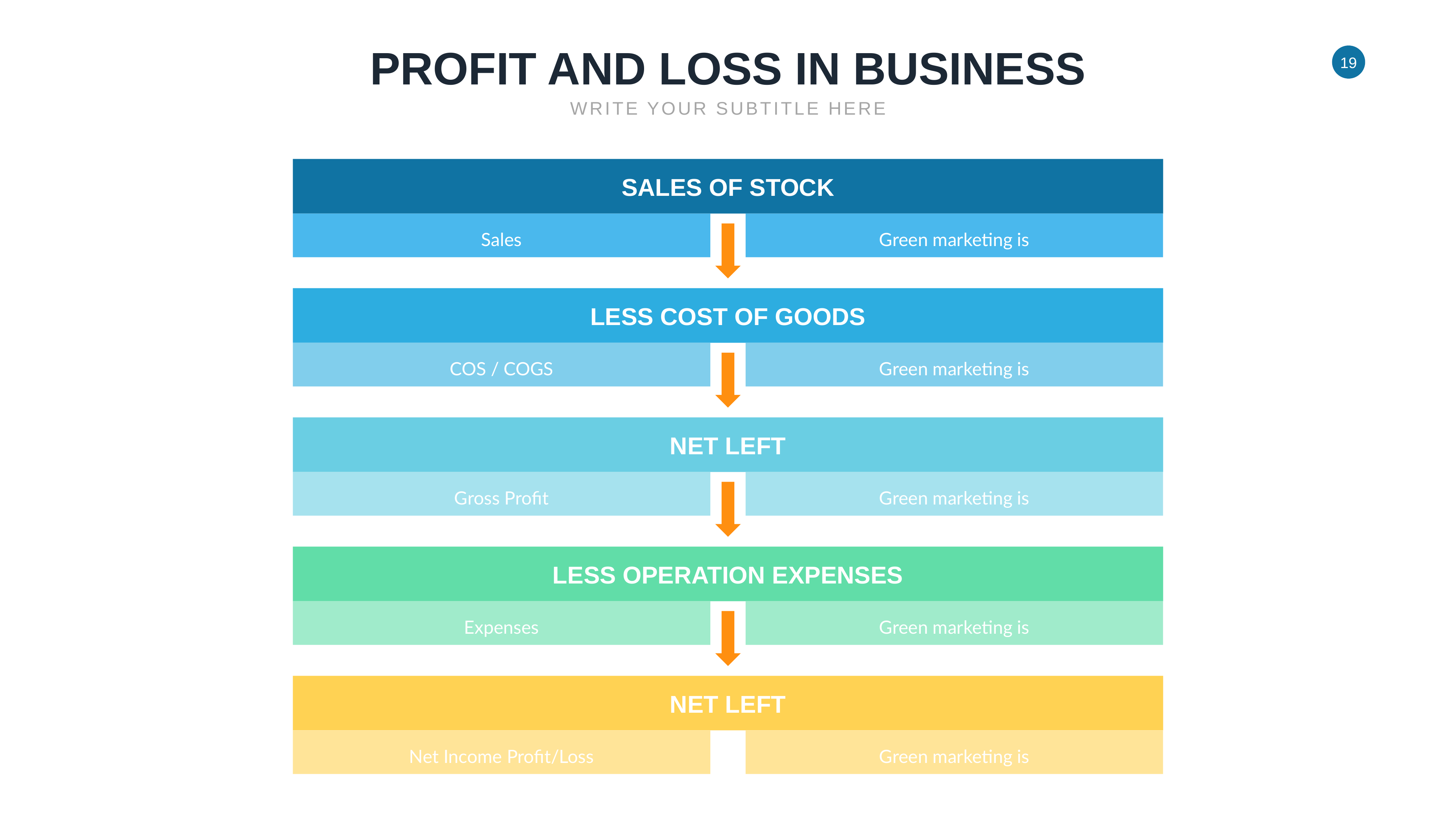

PROFIT AND LOSS IN BUSINESS
WRITE YOUR SUBTITLE HERE

SALES OF STOCK

Sales
Green marketing is

LESS COST OF GOODS

COS / COGS
Green marketing is

NET LEFT

Gross Profit
Green marketing is

LESS OPERATION EXPENSES

Expenses
Green marketing is

NET LEFT

Net Income Profit/Loss
Green marketing is